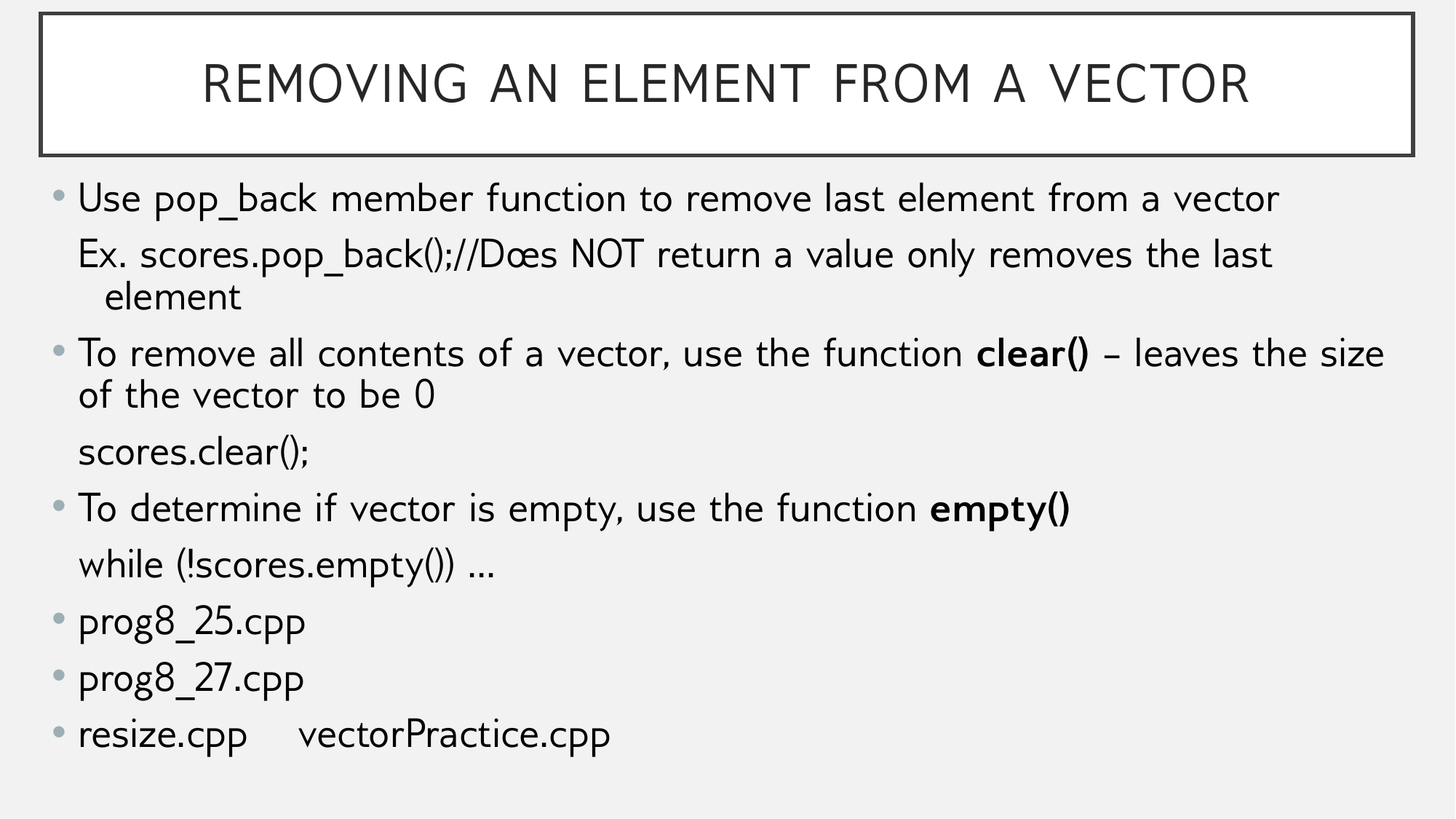

# Removing an Element from a vector
Use pop_back member function to remove last element from a vector
Ex. scores.pop_back();//Does NOT return a value only removes the last element
To remove all contents of a vector, use the function clear() – leaves the size of the vector to be 0
scores.clear();
To determine if vector is empty, use the function empty()
while (!scores.empty()) ...
prog8_25.cpp
prog8_27.cpp
resize.cpp    vectorPractice.cpp